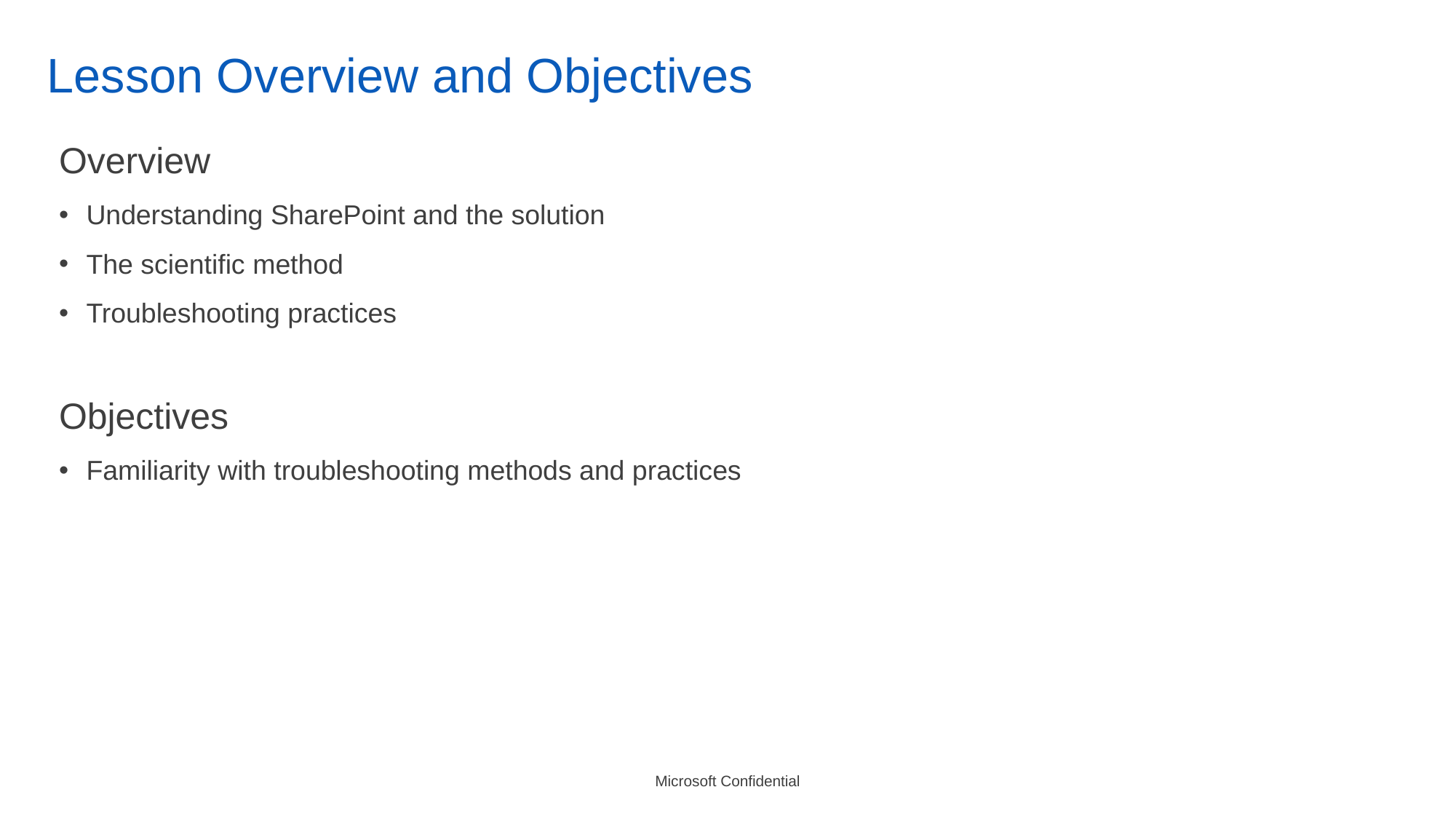

# Lesson Overview and Objectives
Overview
Understanding SharePoint and the solution
The scientific method
Troubleshooting practices

Objectives
Familiarity with troubleshooting methods and practices